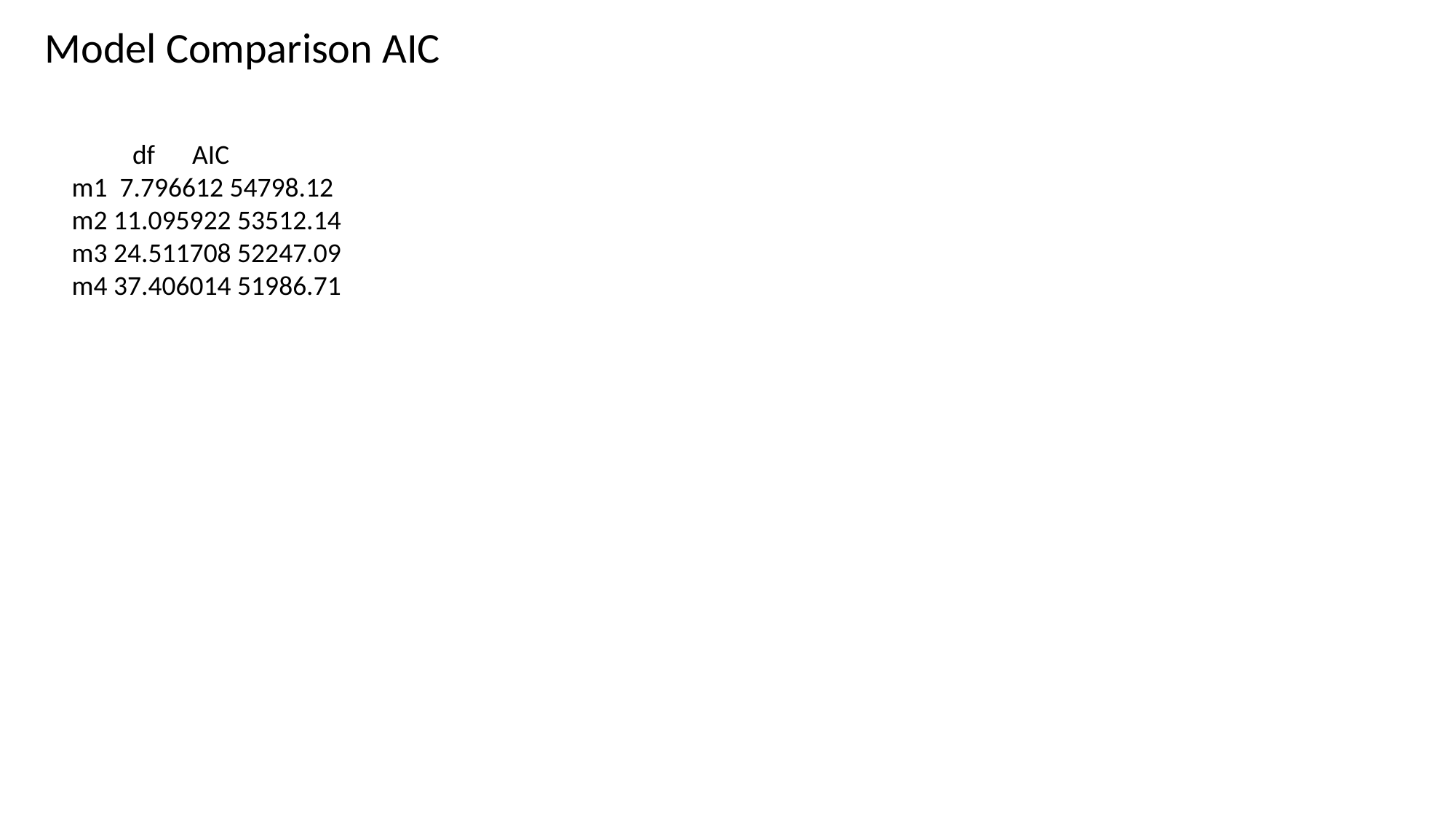

Model Comparison AIC
 df      AIC
m1  7.796612 54798.12
m2 11.095922 53512.14
m3 24.511708 52247.09
m4 37.406014 51986.71